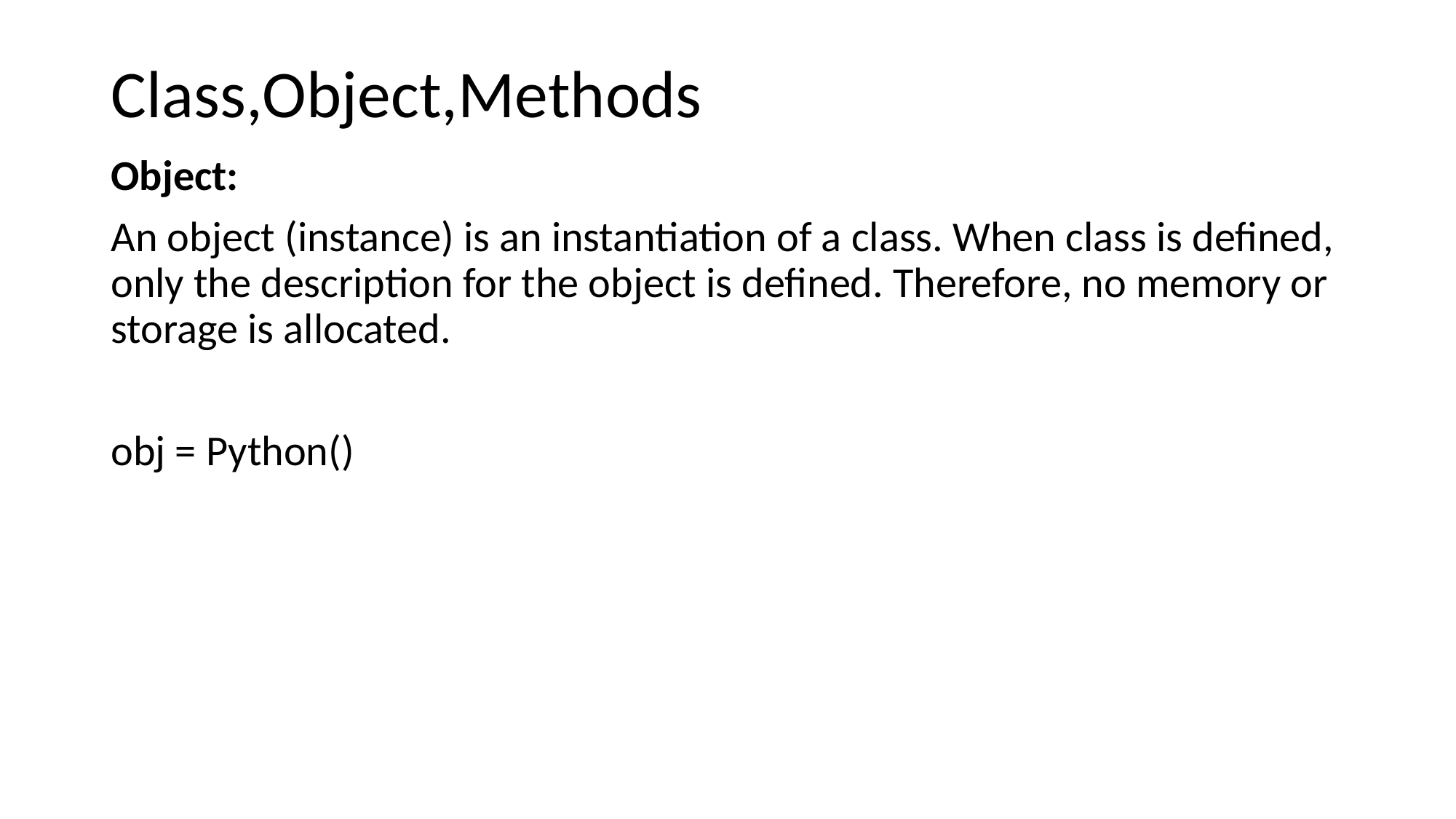

# Class,Object,Methods
Object:
An object (instance) is an instantiation of a class. When class is defined, only the description for the object is defined. Therefore, no memory or storage is allocated.

obj = Python()